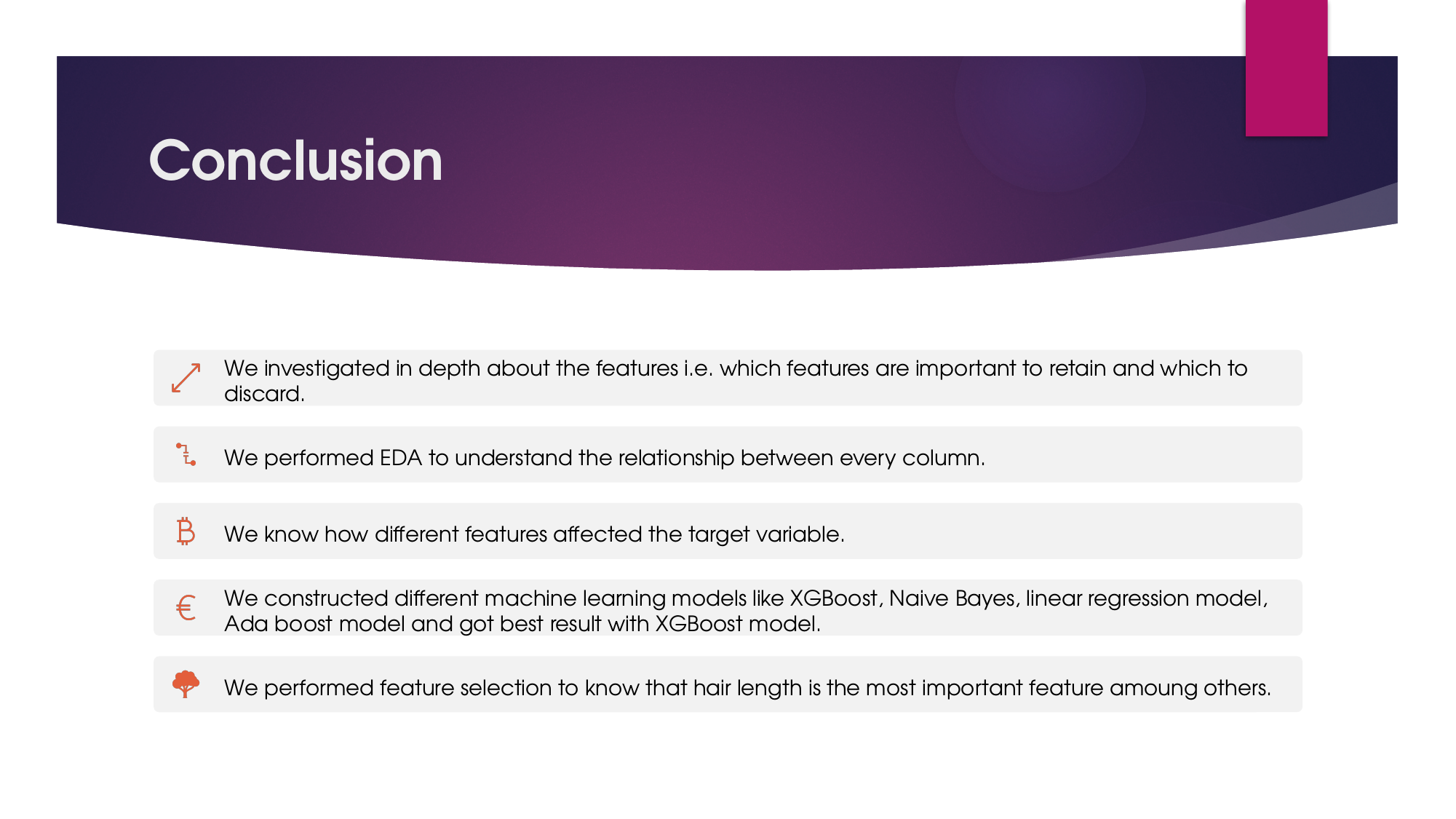

# Conclusion
We investigated in depth about the features i.e. which features are important to retain and which to discard.
We performed EDA to understand the relationship between every column.
We know how different features affected the target variable.
We constructed different machine learning models like XGBoost, Naive Bayes, linear regression model, Ada boost model and got best result with XGBoost model.
We performed feature selection to know that hair length is the most important feature amoung others.